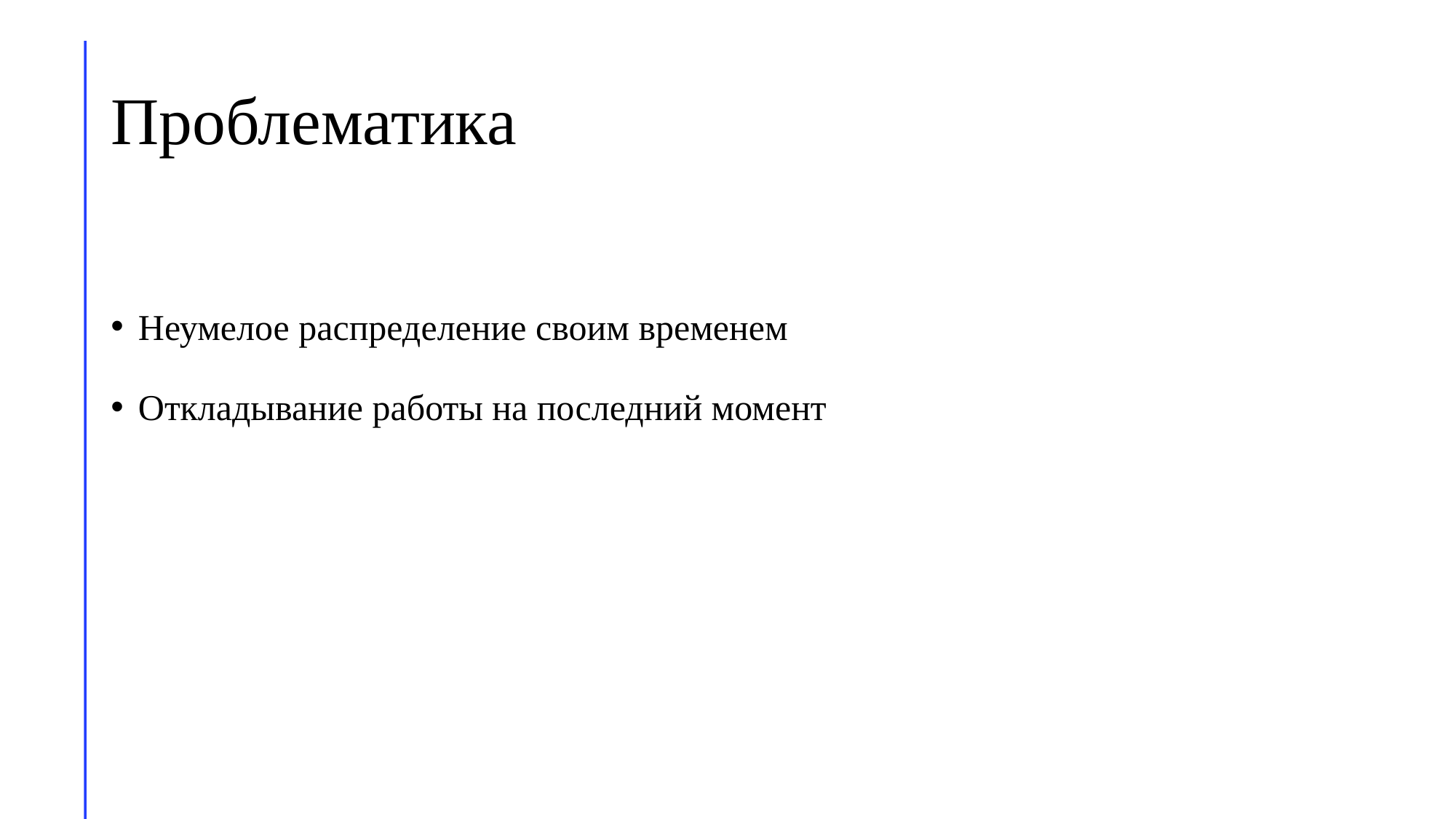

Неумелое распределение своим временем
Откладывание работы на последний момент

# Проблематика